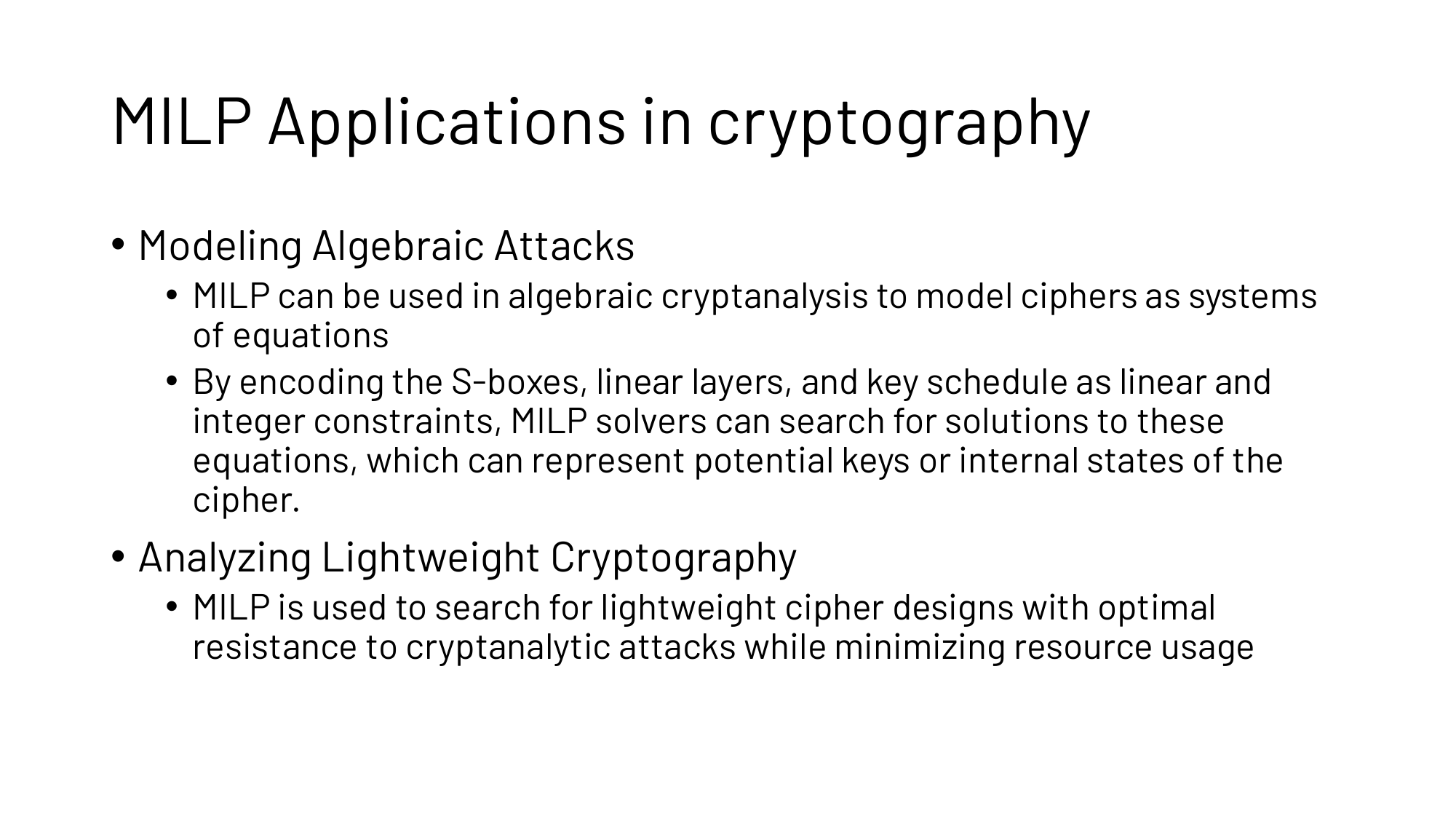

# MILP Applications in cryptography
Modeling Algebraic Attacks
MILP can be used in algebraic cryptanalysis to model ciphers as systems of equations
By encoding the S-boxes, linear layers, and key schedule as linear and integer constraints, MILP solvers can search for solutions to these equations, which can represent potential keys or internal states of the cipher.
Analyzing Lightweight Cryptography
MILP is used to search for lightweight cipher designs with optimal resistance to cryptanalytic attacks while minimizing resource usage